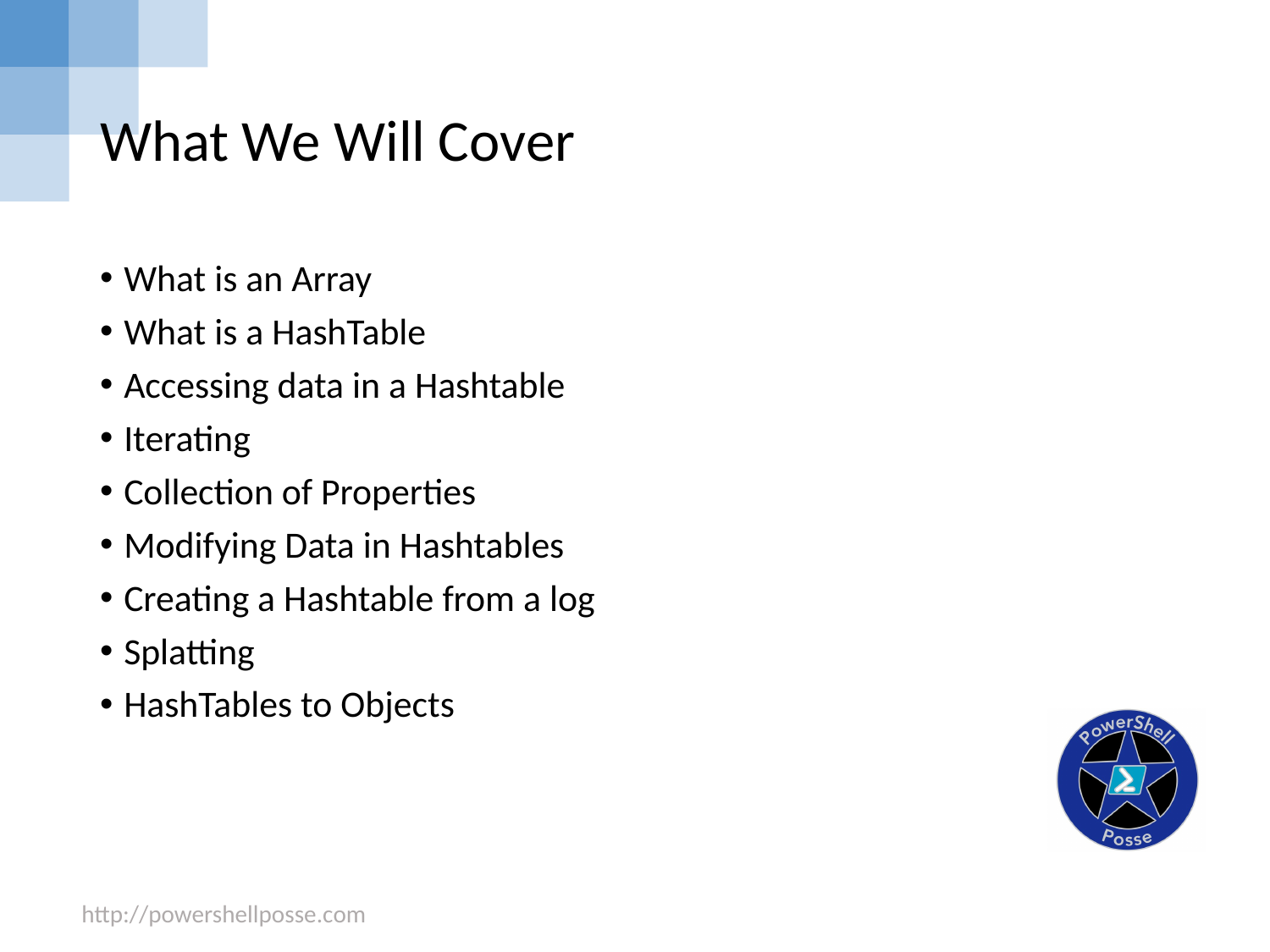

# What We Will Cover
What is an Array
What is a HashTable
Accessing data in a Hashtable
Iterating
Collection of Properties
Modifying Data in Hashtables
Creating a Hashtable from a log
Splatting
HashTables to Objects